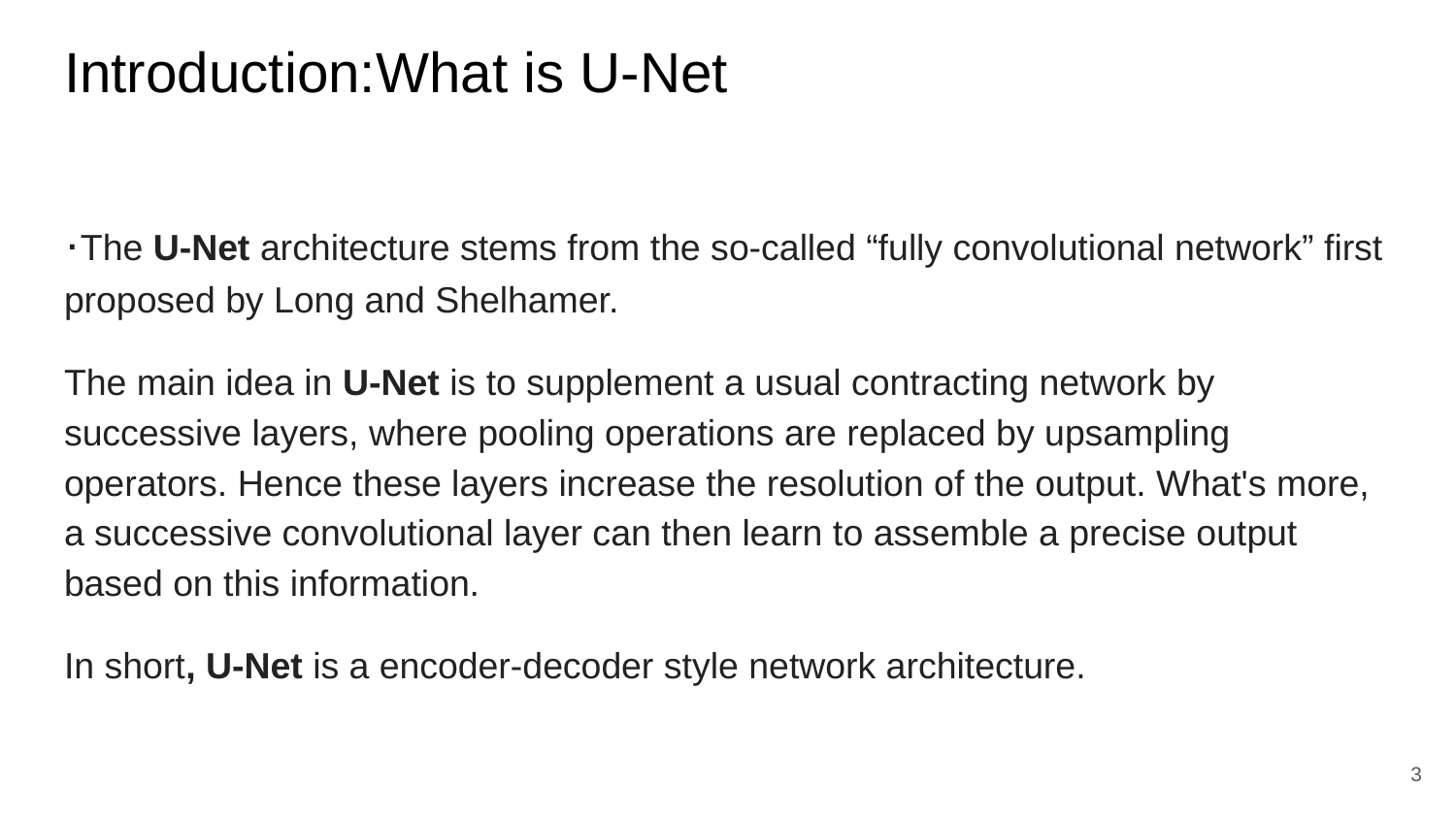

# Introduction:What is U-Net

·The U-Net architecture stems from the so-called “fully convolutional network” first proposed by Long and Shelhamer.
The main idea in U-Net is to supplement a usual contracting network by successive layers, where pooling operations are replaced by upsampling operators. Hence these layers increase the resolution of the output. What's more, a successive convolutional layer can then learn to assemble a precise output based on this information.
In short, U-Net is a encoder-decoder style network architecture.
3